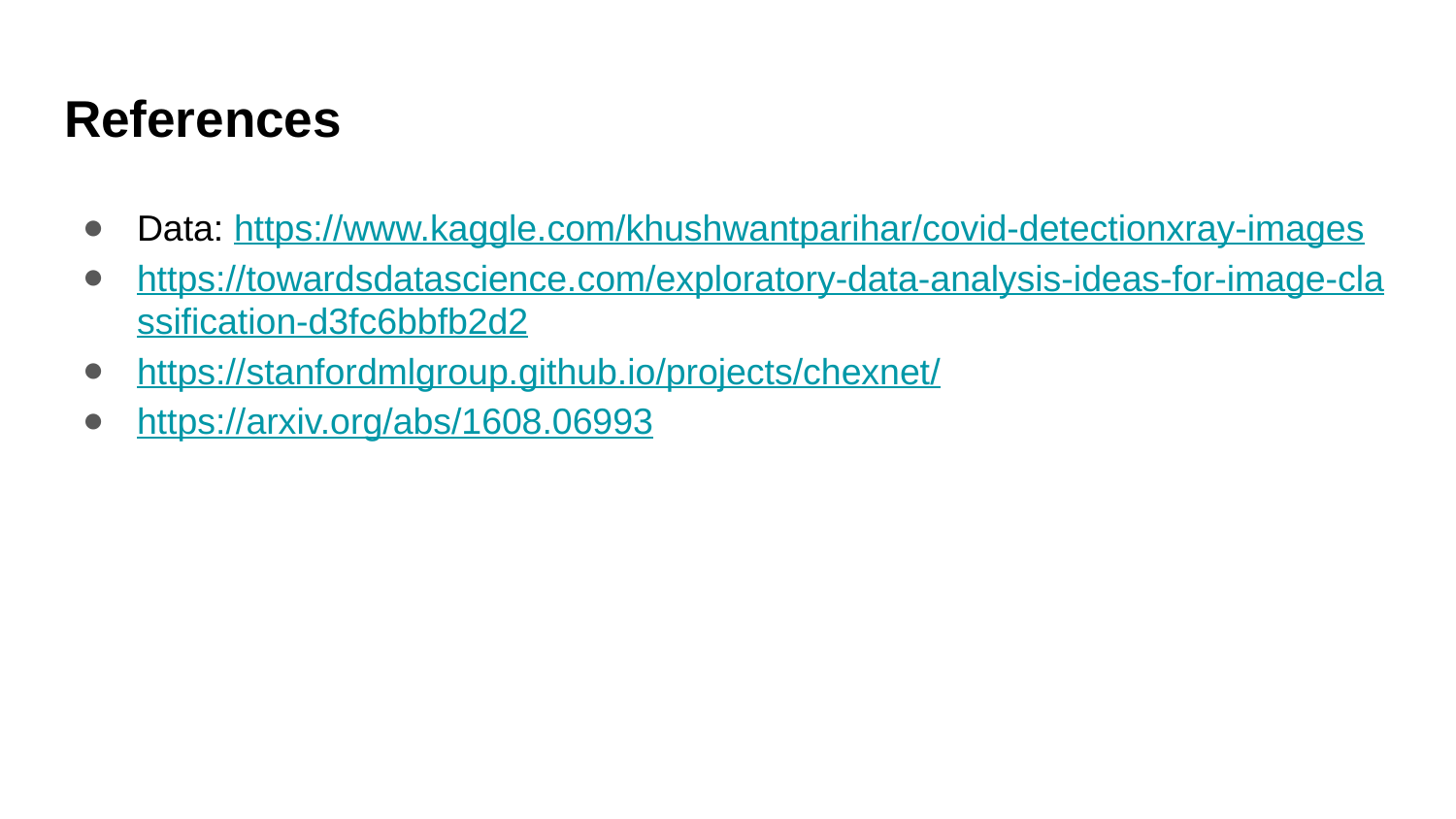

# References
Data: https://www.kaggle.com/khushwantparihar/covid-detectionxray-images
https://towardsdatascience.com/exploratory-data-analysis-ideas-for-image-classification-d3fc6bbfb2d2
https://stanfordmlgroup.github.io/projects/chexnet/
https://arxiv.org/abs/1608.06993